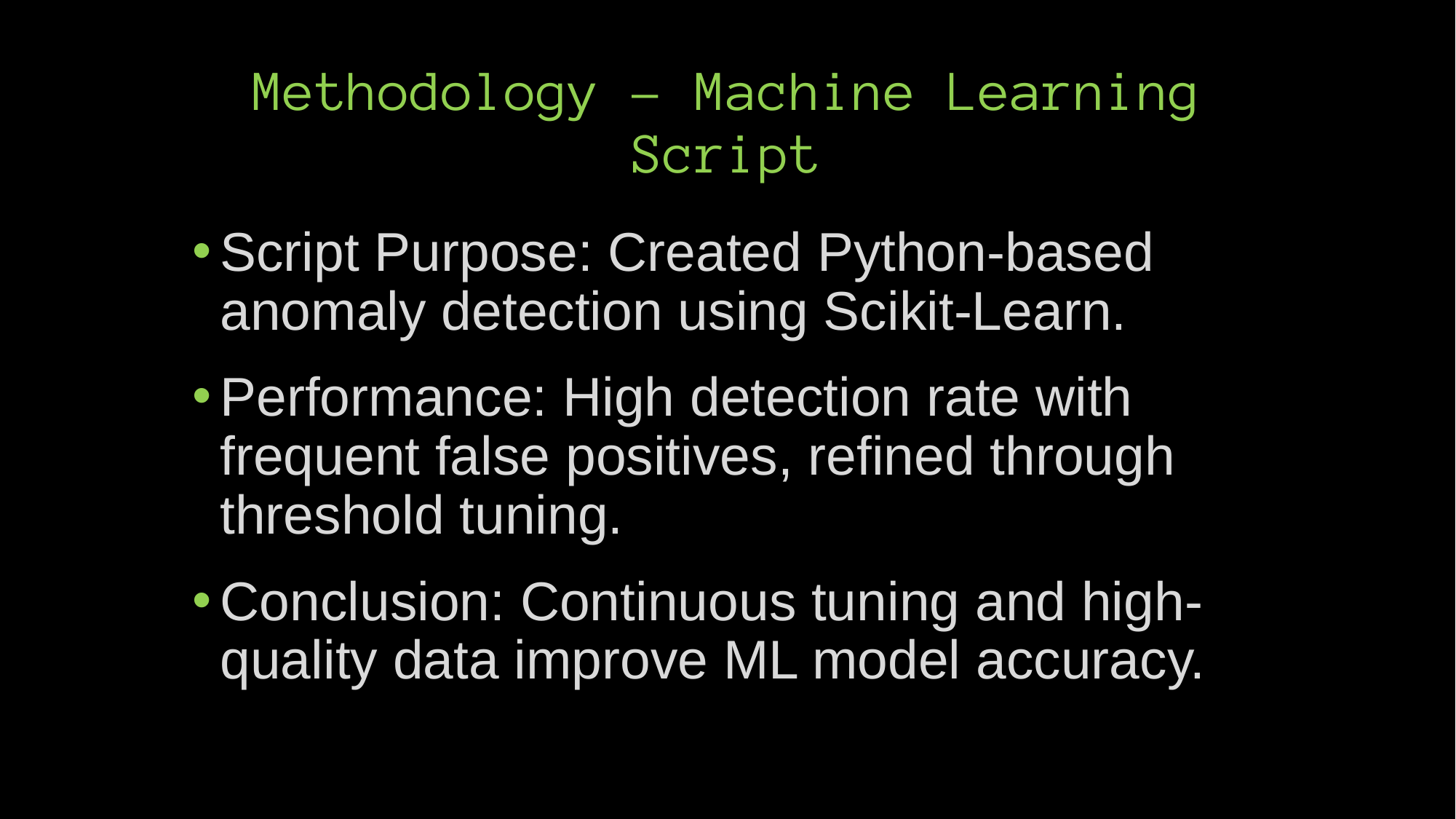

# Methodology – Machine Learning Script
Script Purpose: Created Python-based anomaly detection using Scikit-Learn.
Performance: High detection rate with frequent false positives, refined through threshold tuning.
Conclusion: Continuous tuning and high-quality data improve ML model accuracy.